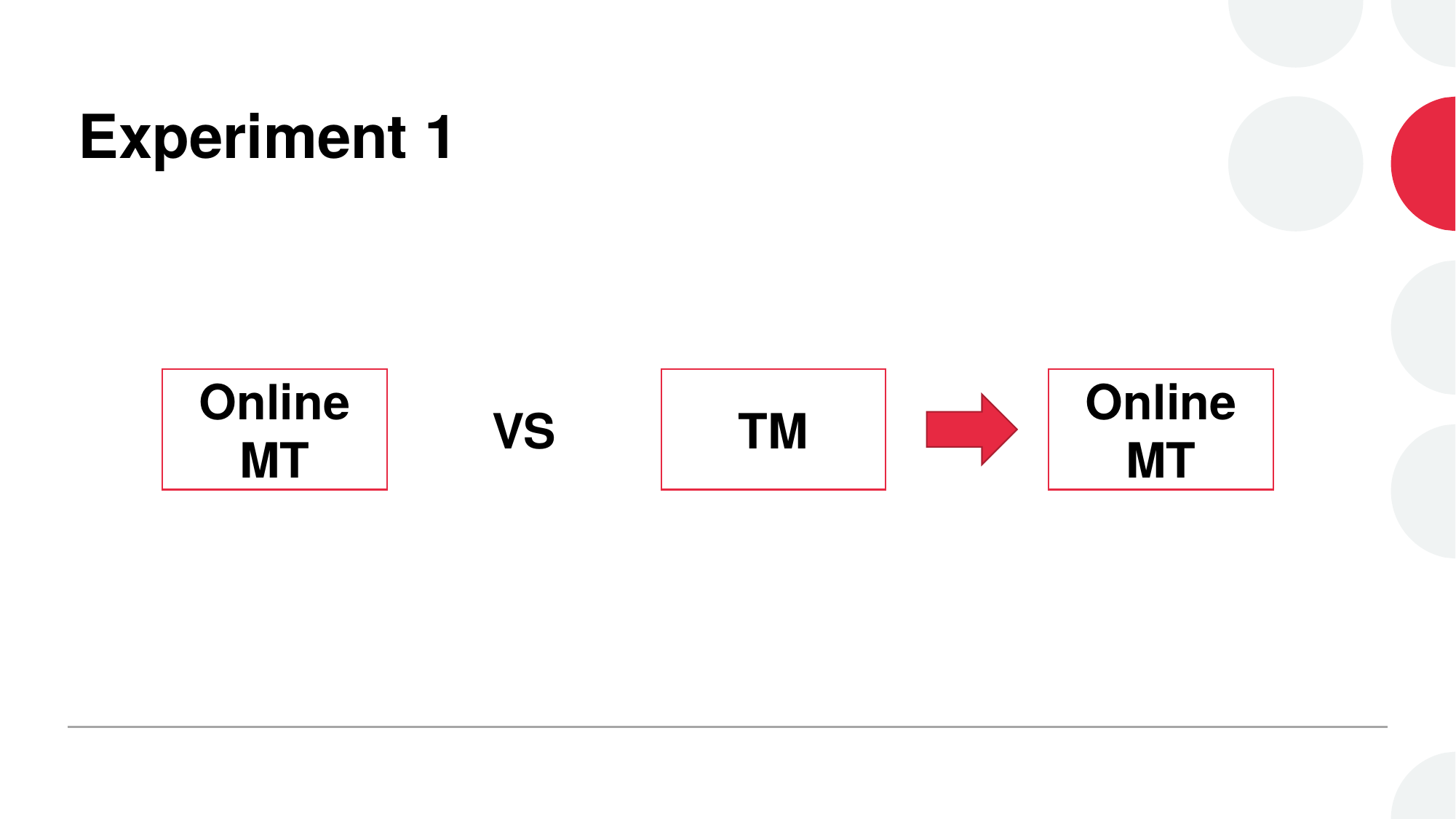

# Experiment 1
TM
Online MT
Online MT

VS